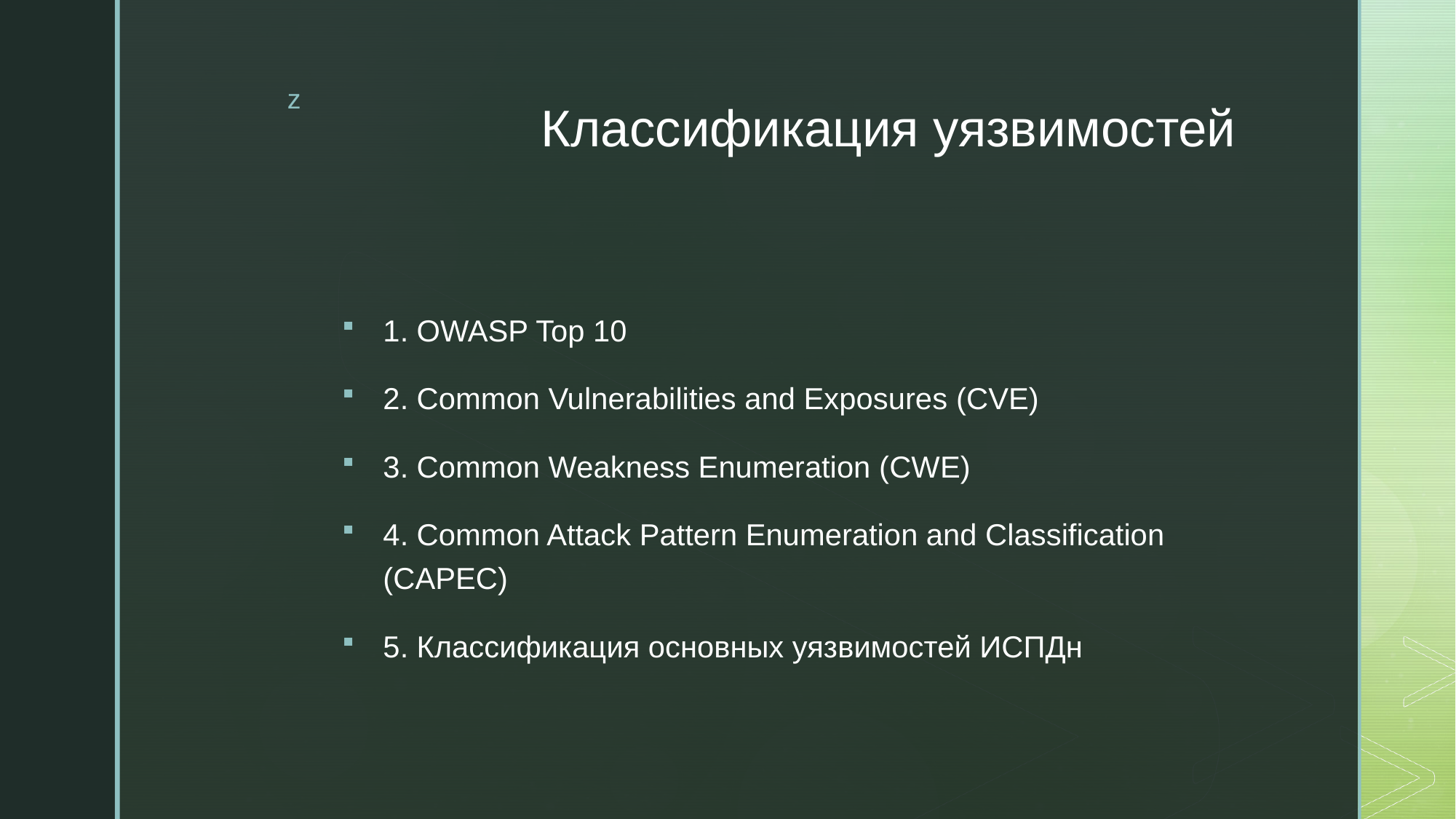

# Классификация уязвимостей
1. OWASP Top 10
2. Common Vulnerabilities and Exposures (CVE)
3. Common Weakness Enumeration (CWE)
4. Common Attack Pattern Enumeration and Classification (CAPEC)
5. Классификация основных уязвимостей ИСПДн